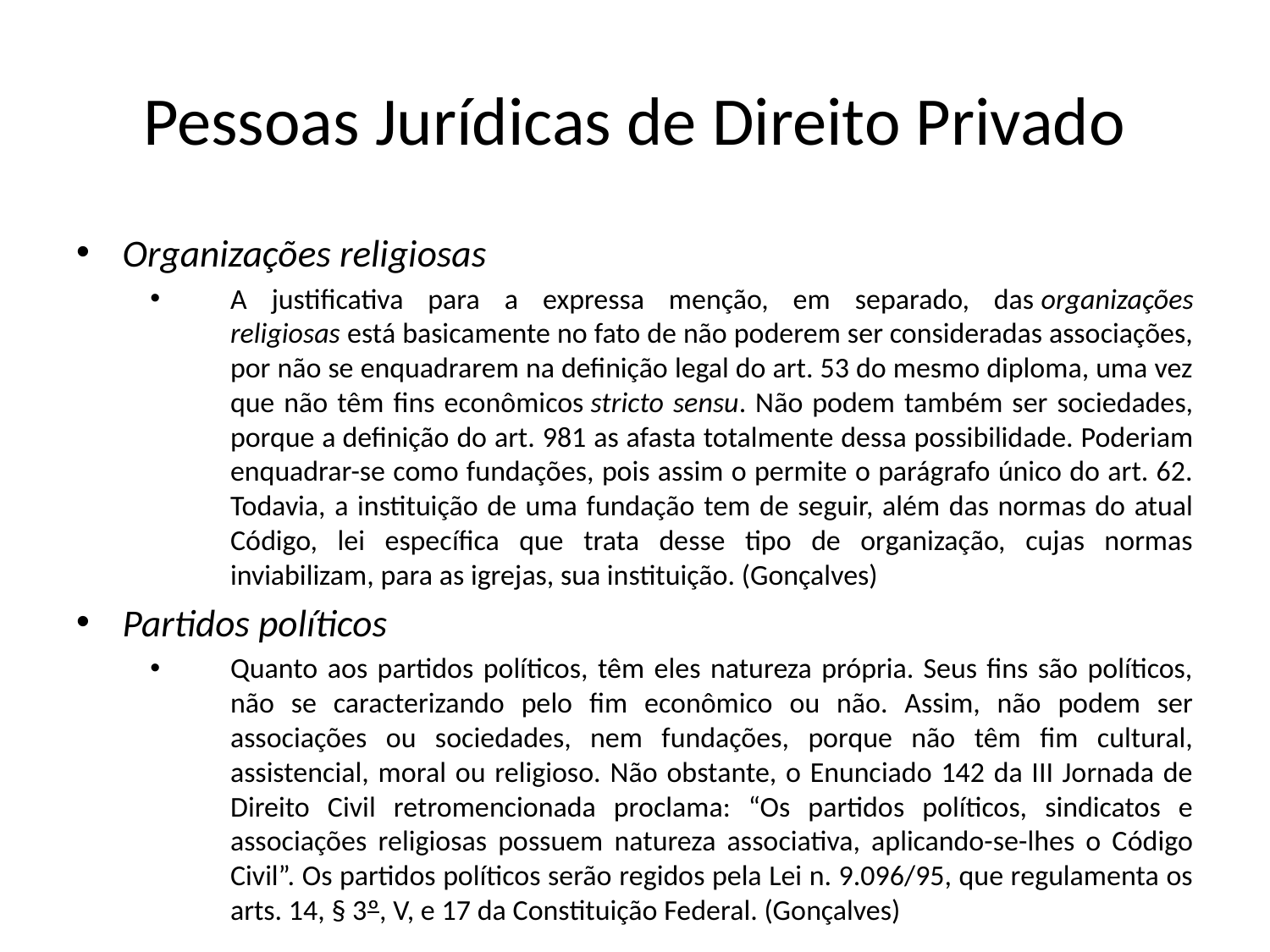

# Pessoas Jurídicas de Direito Privado
Organizações religiosas
A justificativa para a expressa menção, em separado, das organizações religiosas está basicamente no fato de não poderem ser consideradas associações, por não se enquadrarem na definição legal do art. 53 do mesmo diploma, uma vez que não têm fins econômicos stricto sensu. Não podem também ser sociedades, porque a definição do art. 981 as afasta totalmente dessa possibilidade. Poderiam enquadrar-se como fundações, pois assim o permite o parágrafo único do art. 62. Todavia, a instituição de uma fundação tem de seguir, além das normas do atual Código, lei específica que trata desse tipo de organização, cujas normas inviabilizam, para as igrejas, sua instituição. (Gonçalves)
Partidos políticos
Quanto aos partidos políticos, têm eles natureza própria. Seus fins são políticos, não se caracterizando pelo fim econômico ou não. Assim, não podem ser associações ou sociedades, nem fundações, porque não têm fim cultural, assistencial, moral ou religioso. Não obstante, o Enunciado 142 da III Jornada de Direito Civil retromencionada proclama: “Os partidos políticos, sindicatos e associações religiosas possuem natureza associativa, aplicando-se-lhes o Código Civil”. Os partidos políticos serão regidos pela Lei n. 9.096/95, que regulamenta os arts. 14, § 3º, V, e 17 da Constituição Federal. (Gonçalves)